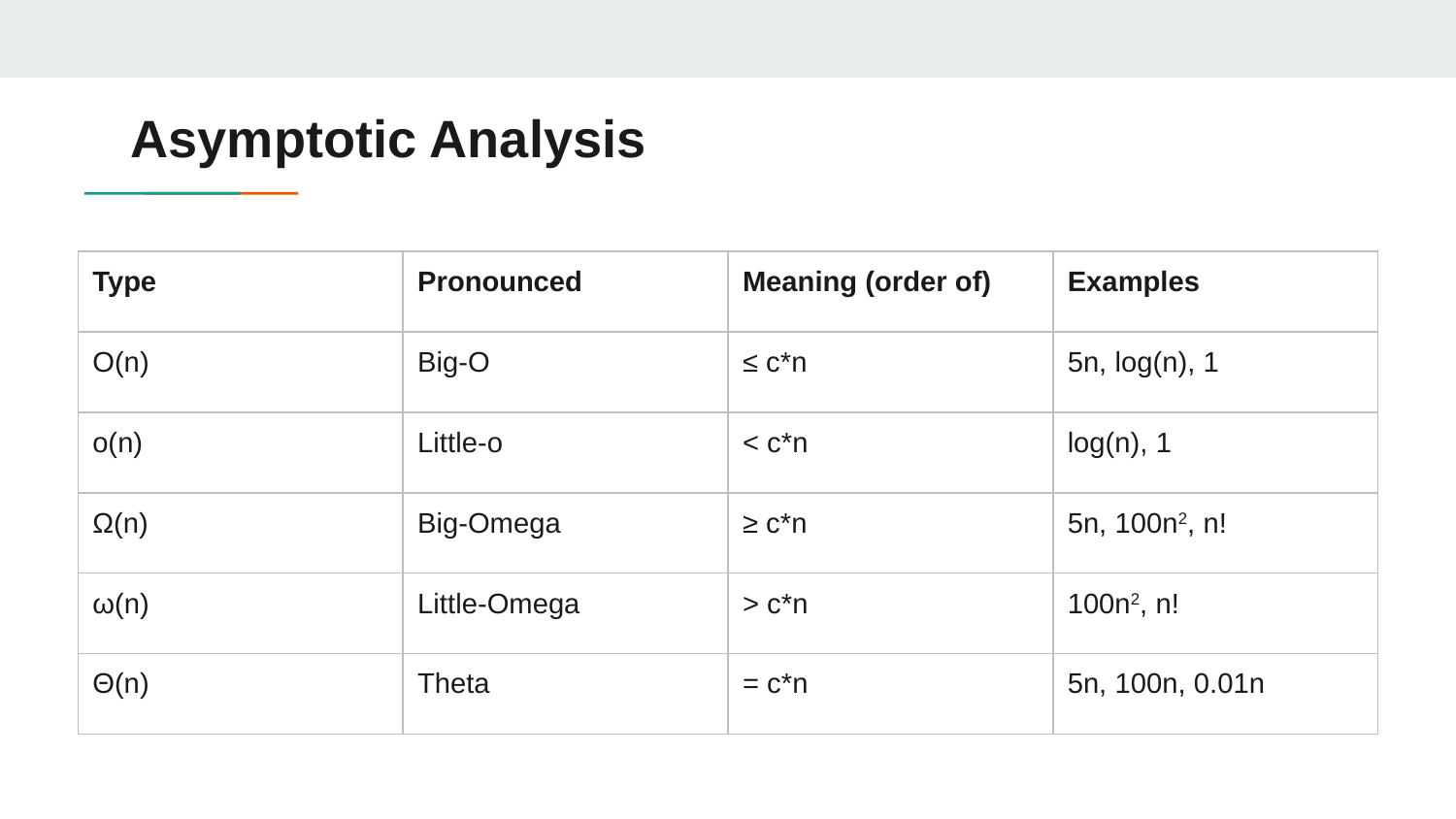

# Asymptotic Analysis

| Type | Pronounced | Meaning (order of) | Examples |
| --- | --- | --- | --- |
| O(n) | Big-O | ≤ c\*n | 5n, log(n), 1 |
| o(n) | Little-o | < c\*n | log(n), 1 |
| Ω(n) | Big-Omega | ≥ c\*n | 5n, 100n2, n! |
| ω(n) | Little-Omega | > c\*n | 100n2, n! |
| Θ(n) | Theta | = c\*n | 5n, 100n, 0.01n |